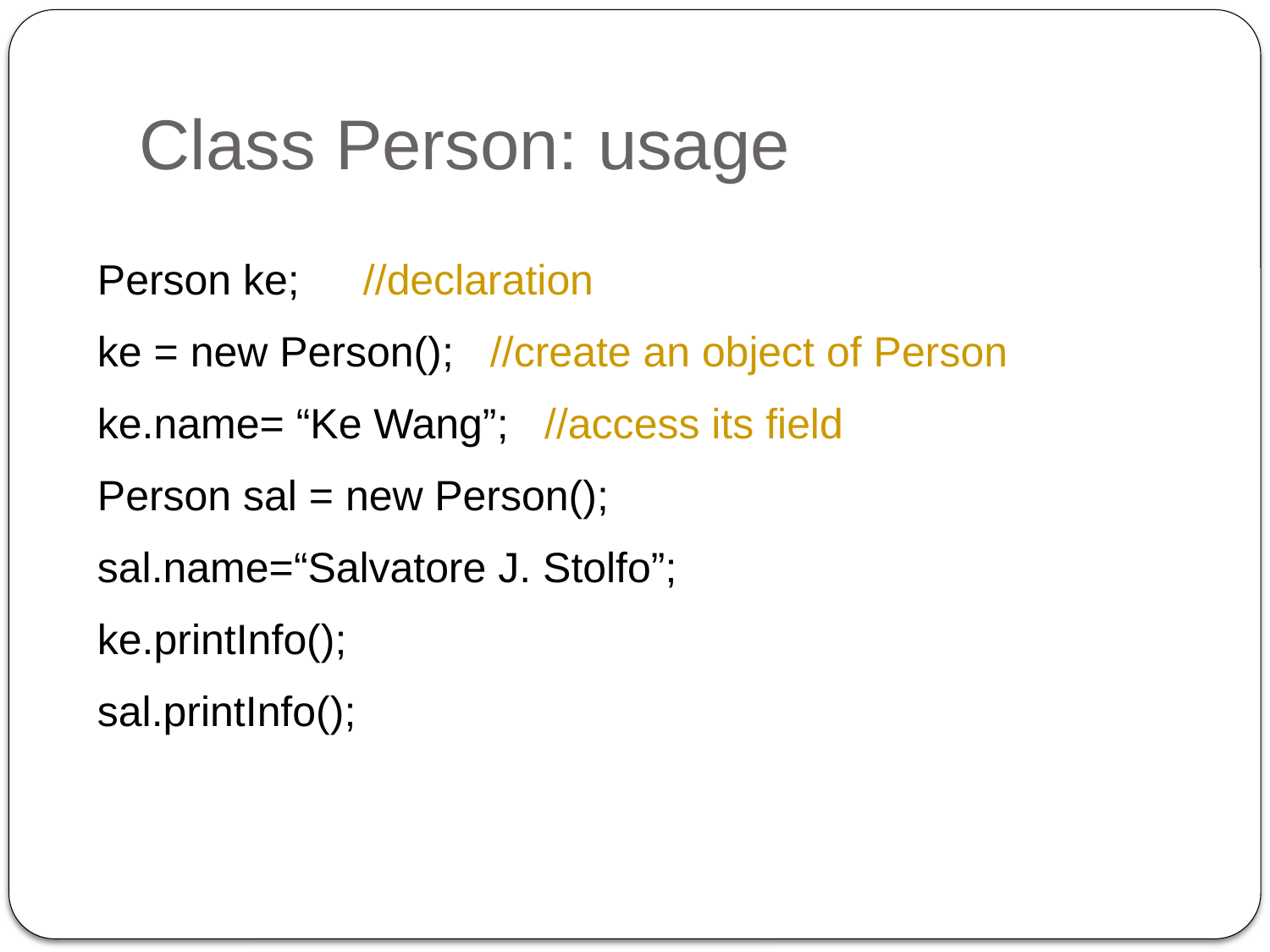

# Class Person: usage
Person ke;	 //declaration
ke = new Person();	 //create an object of Person
ke.name= “Ke Wang”;   //access its field
Person sal = new Person();
sal.name=“Salvatore J. Stolfo”;
ke.printInfo();
sal.printInfo();